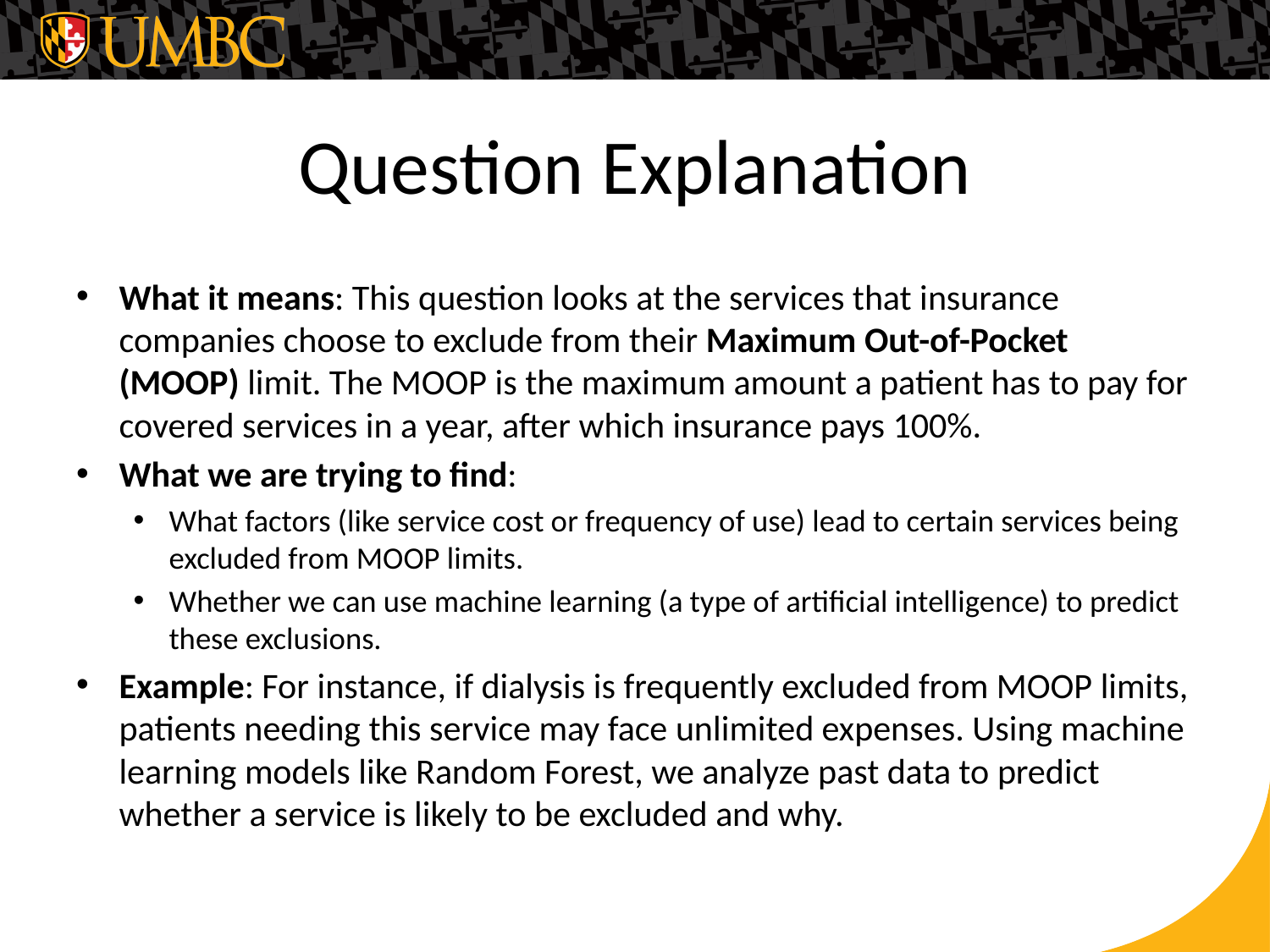

# Question Explanation
What it means: This question looks at the services that insurance companies choose to exclude from their Maximum Out-of-Pocket (MOOP) limit. The MOOP is the maximum amount a patient has to pay for covered services in a year, after which insurance pays 100%.
What we are trying to find:
What factors (like service cost or frequency of use) lead to certain services being excluded from MOOP limits.
Whether we can use machine learning (a type of artificial intelligence) to predict these exclusions.
Example: For instance, if dialysis is frequently excluded from MOOP limits, patients needing this service may face unlimited expenses. Using machine learning models like Random Forest, we analyze past data to predict whether a service is likely to be excluded and why.